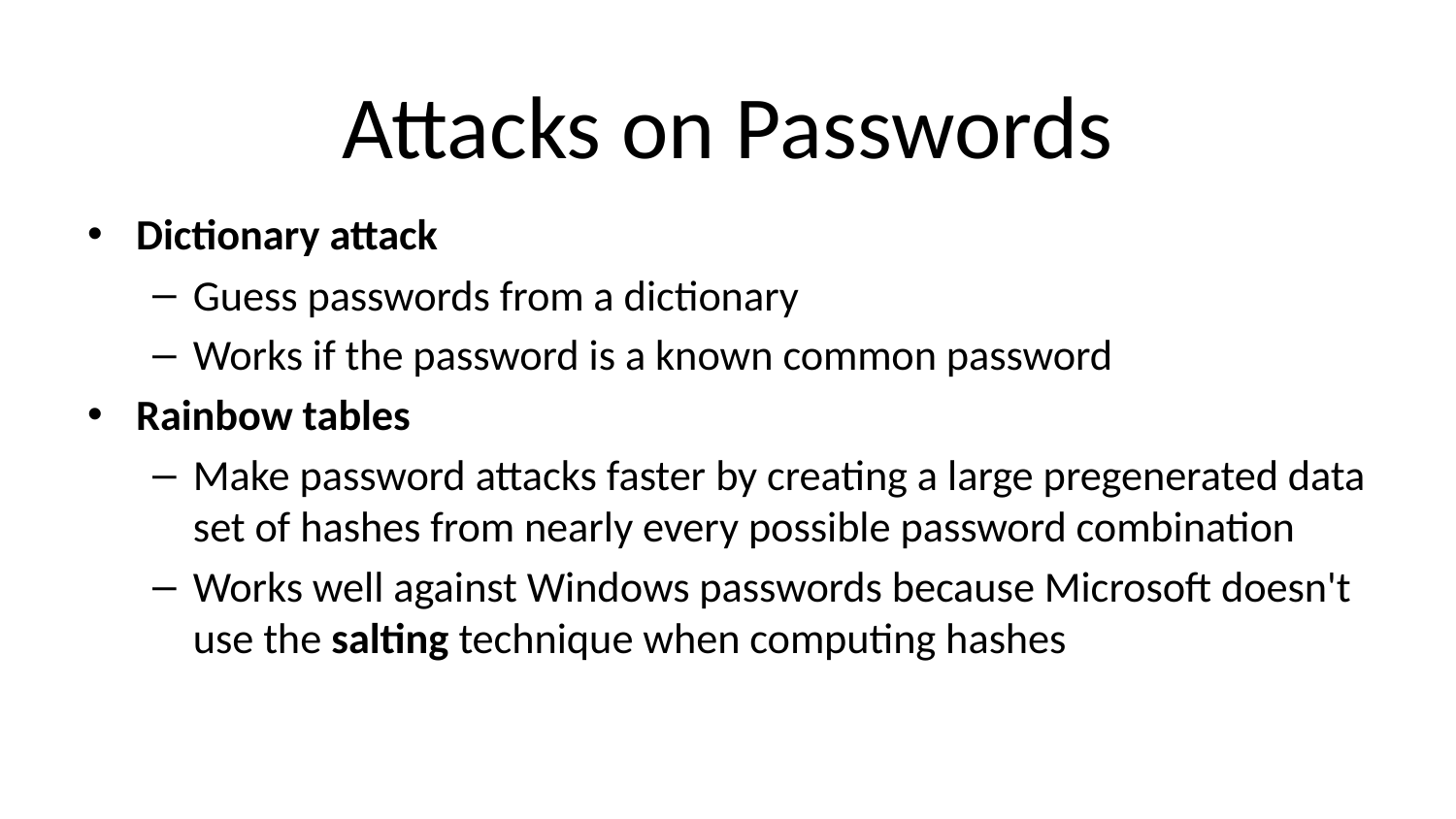

# Attacks on Passwords
Dictionary attack
Guess passwords from a dictionary
Works if the password is a known common password
Rainbow tables
Make password attacks faster by creating a large pregenerated data set of hashes from nearly every possible password combination
Works well against Windows passwords because Microsoft doesn't use the salting technique when computing hashes